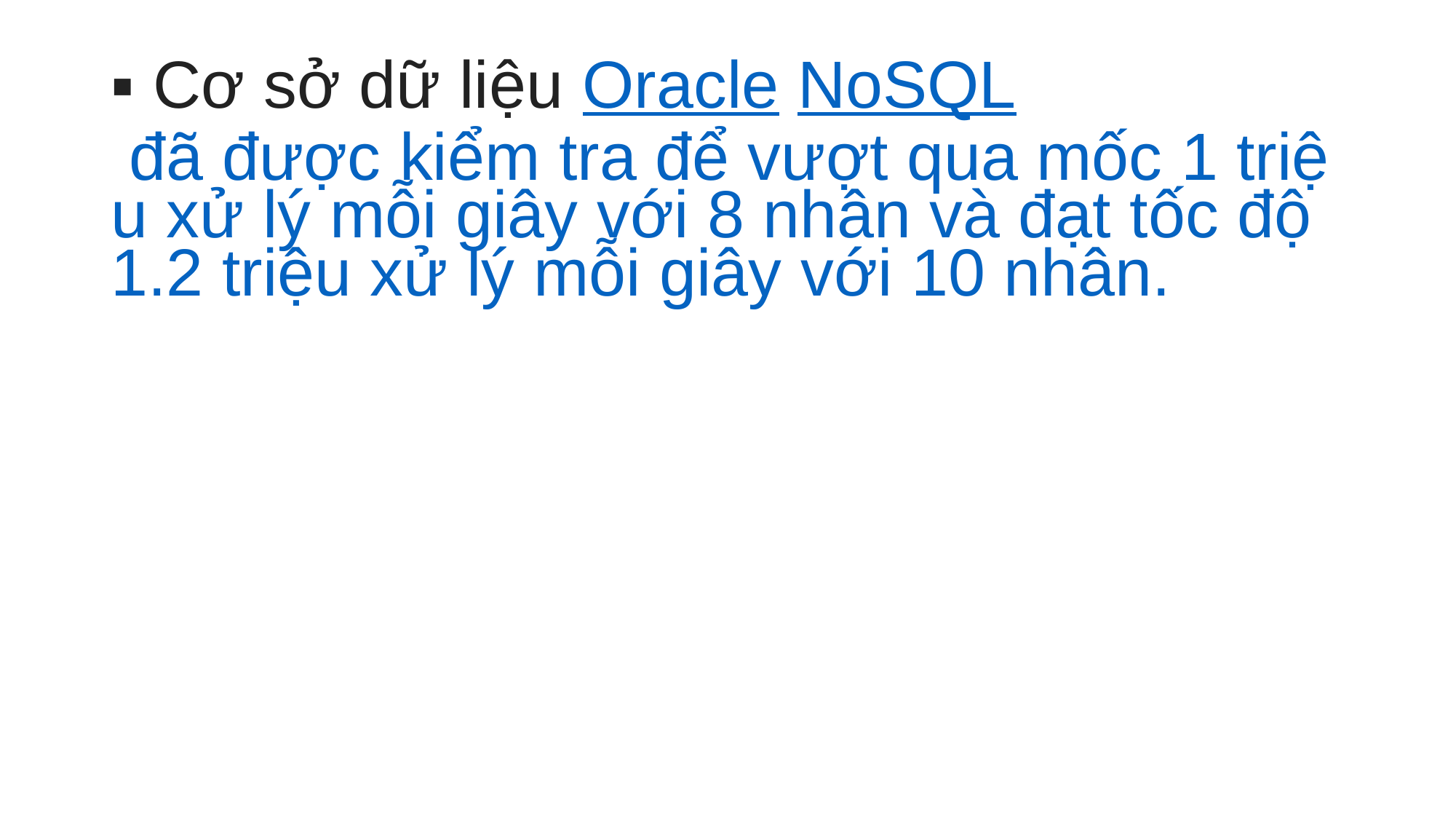

# ▪ Cơ sở dữ liệu Oracle NoSQL đã được kiểm tra để vượt qua mốc 1 triệu xử lý mỗi giây với 8 nhân và đạt tốc độ 1.2 triệu xử lý mỗi giây với 10 nhân.